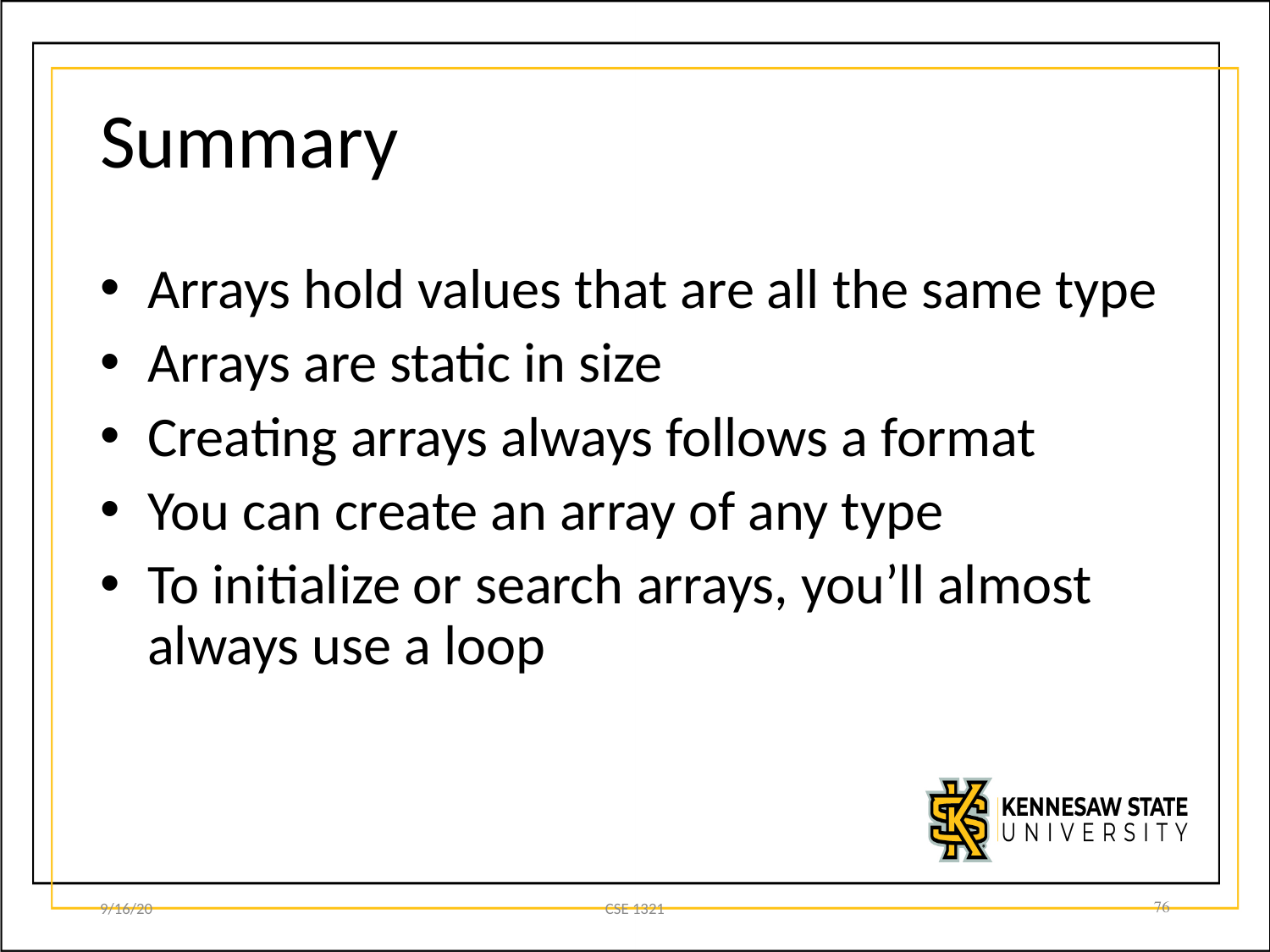

# Summary
Arrays hold values that are all the same type
Arrays are static in size
Creating arrays always follows a format
You can create an array of any type
To initialize or search arrays, you’ll almost always use a loop

9/16/20
CSE 1321
76